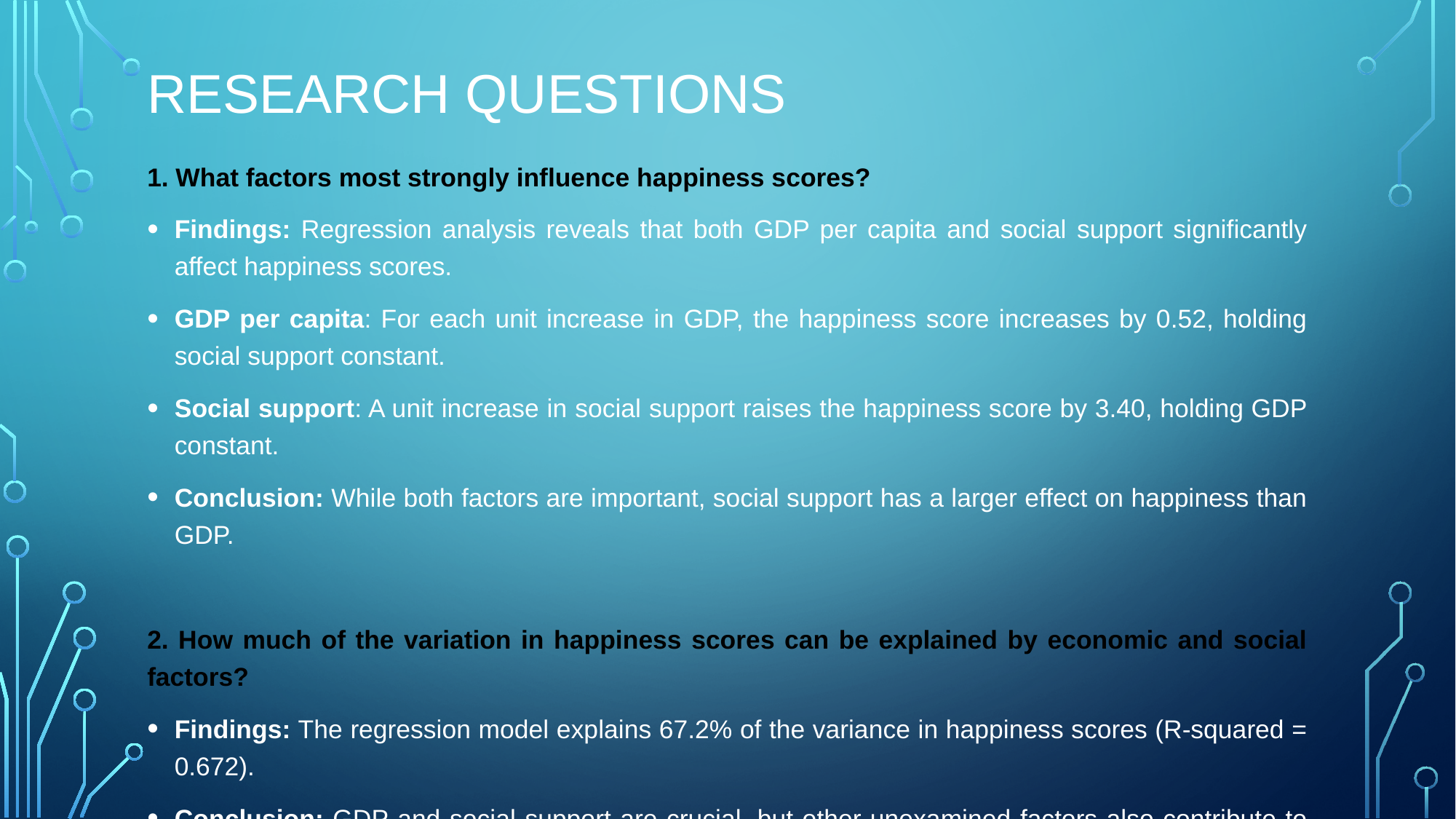

# Research Questions
1. What factors most strongly influence happiness scores?
Findings: Regression analysis reveals that both GDP per capita and social support significantly affect happiness scores.
GDP per capita: For each unit increase in GDP, the happiness score increases by 0.52, holding social support constant.
Social support: A unit increase in social support raises the happiness score by 3.40, holding GDP constant.
Conclusion: While both factors are important, social support has a larger effect on happiness than GDP.

2. How much of the variation in happiness scores can be explained by economic and social factors?
Findings: The regression model explains 67.2% of the variance in happiness scores (R-squared = 0.672).
Conclusion: GDP and social support are crucial, but other unexamined factors also contribute to happiness.